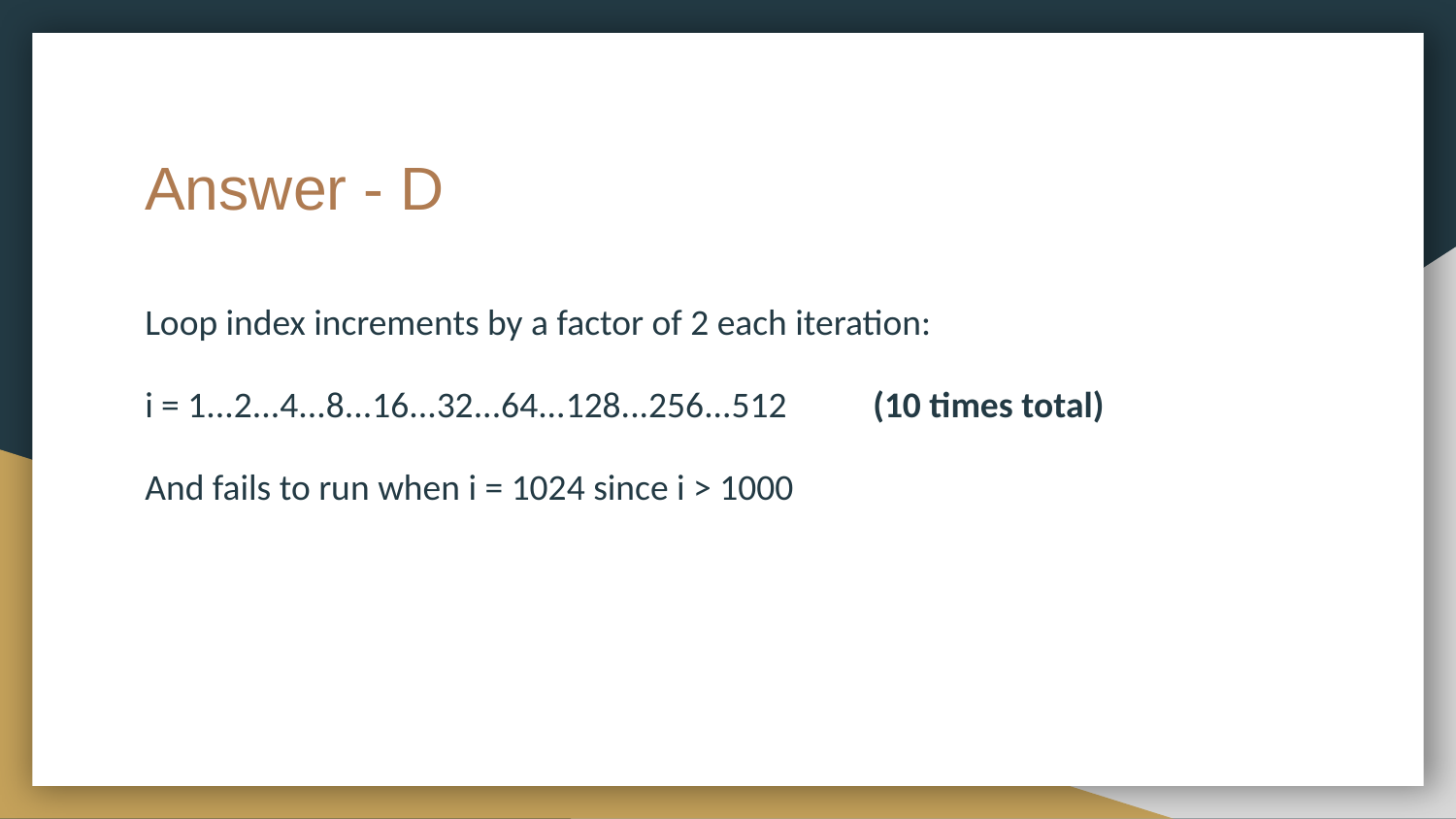

# Answer - D
Loop index increments by a factor of 2 each iteration:
i = 1...2...4...8...16...32...64...128...256...512	(10 times total)
And fails to run when i = 1024 since i > 1000